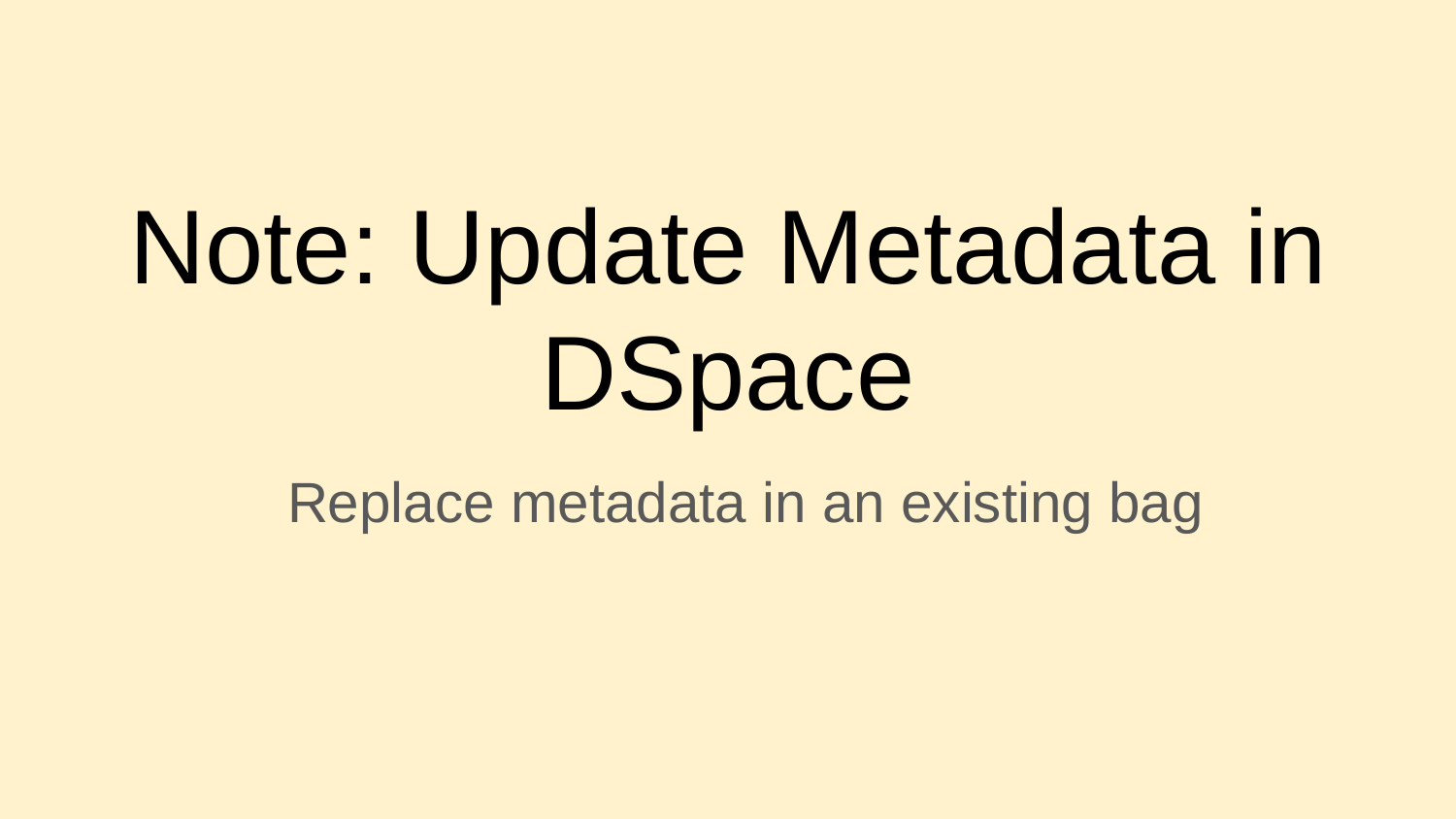

# Note: Update Metadata in DSpace
Replace metadata in an existing bag